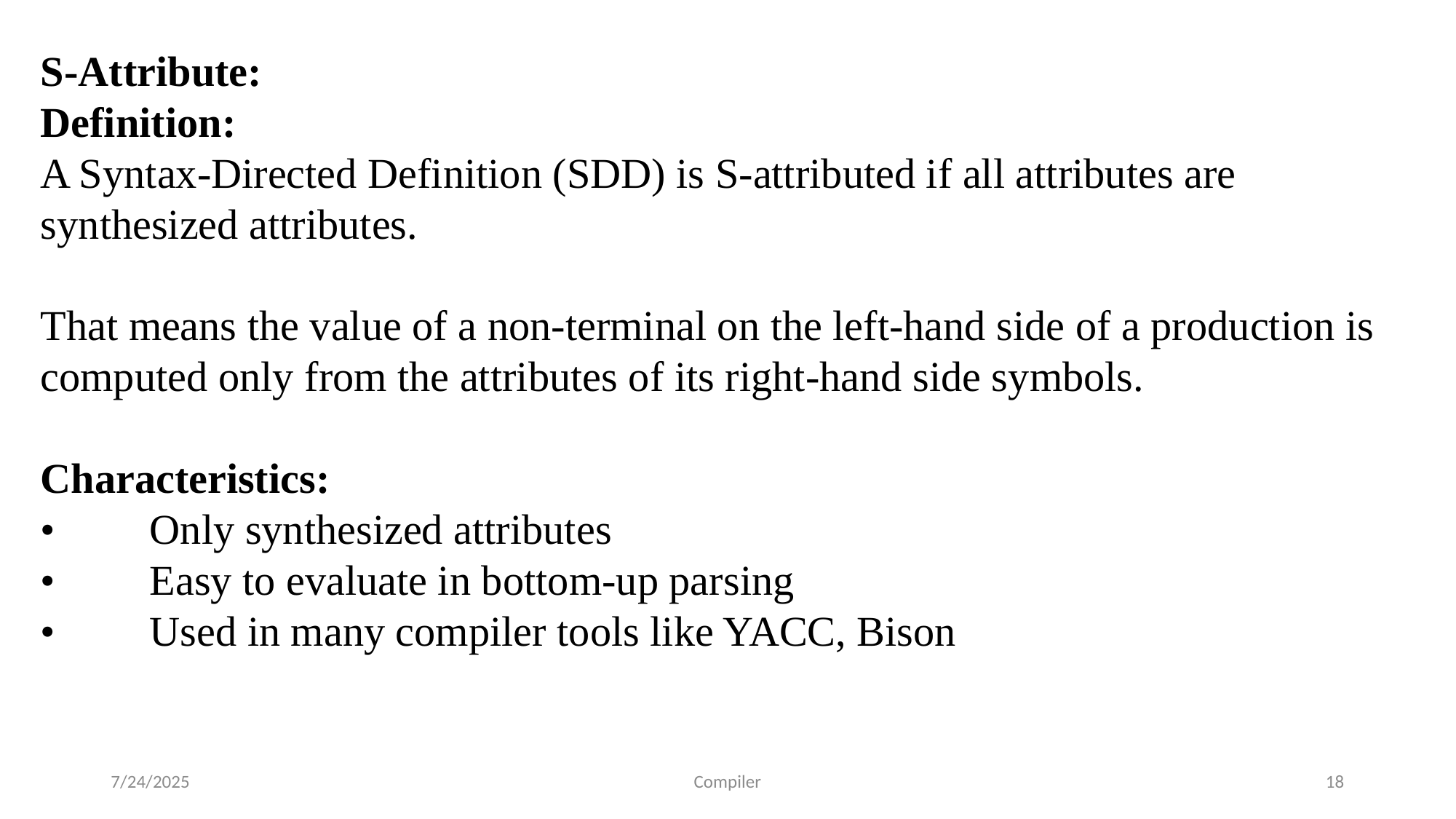

S-Attribute:
Definition:
A Syntax-Directed Definition (SDD) is S-attributed if all attributes are synthesized attributes.

That means the value of a non-terminal on the left-hand side of a production is computed only from the attributes of its right-hand side symbols.

Characteristics:
•	Only synthesized attributes
•	Easy to evaluate in bottom-up parsing
•	Used in many compiler tools like YACC, Bison

7/24/2025
Compiler
18